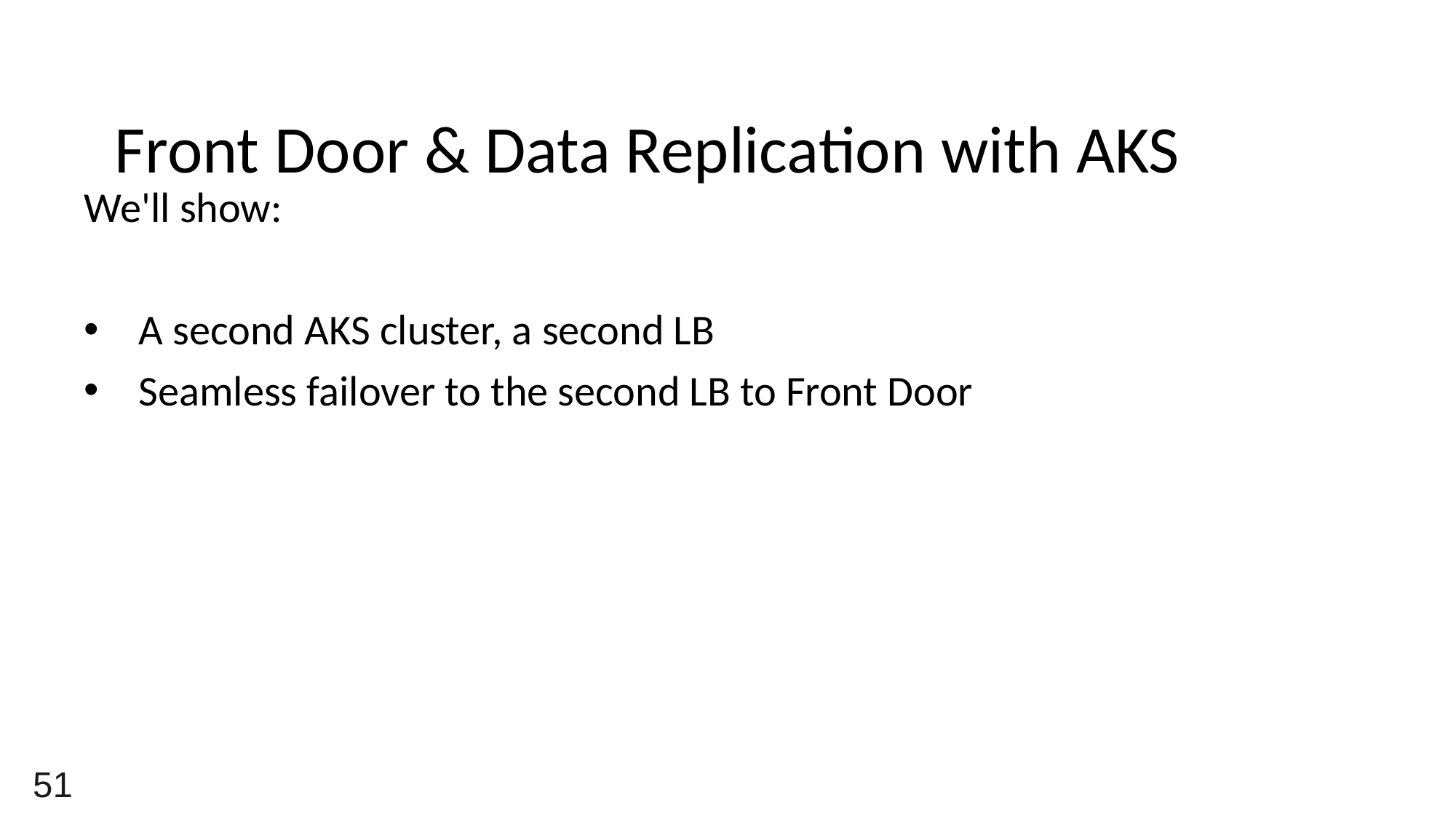

# Front Door & Data Replication with AKS
We'll show:

A second AKS cluster, a second LB
Seamless failover to the second LB to Front Door
51